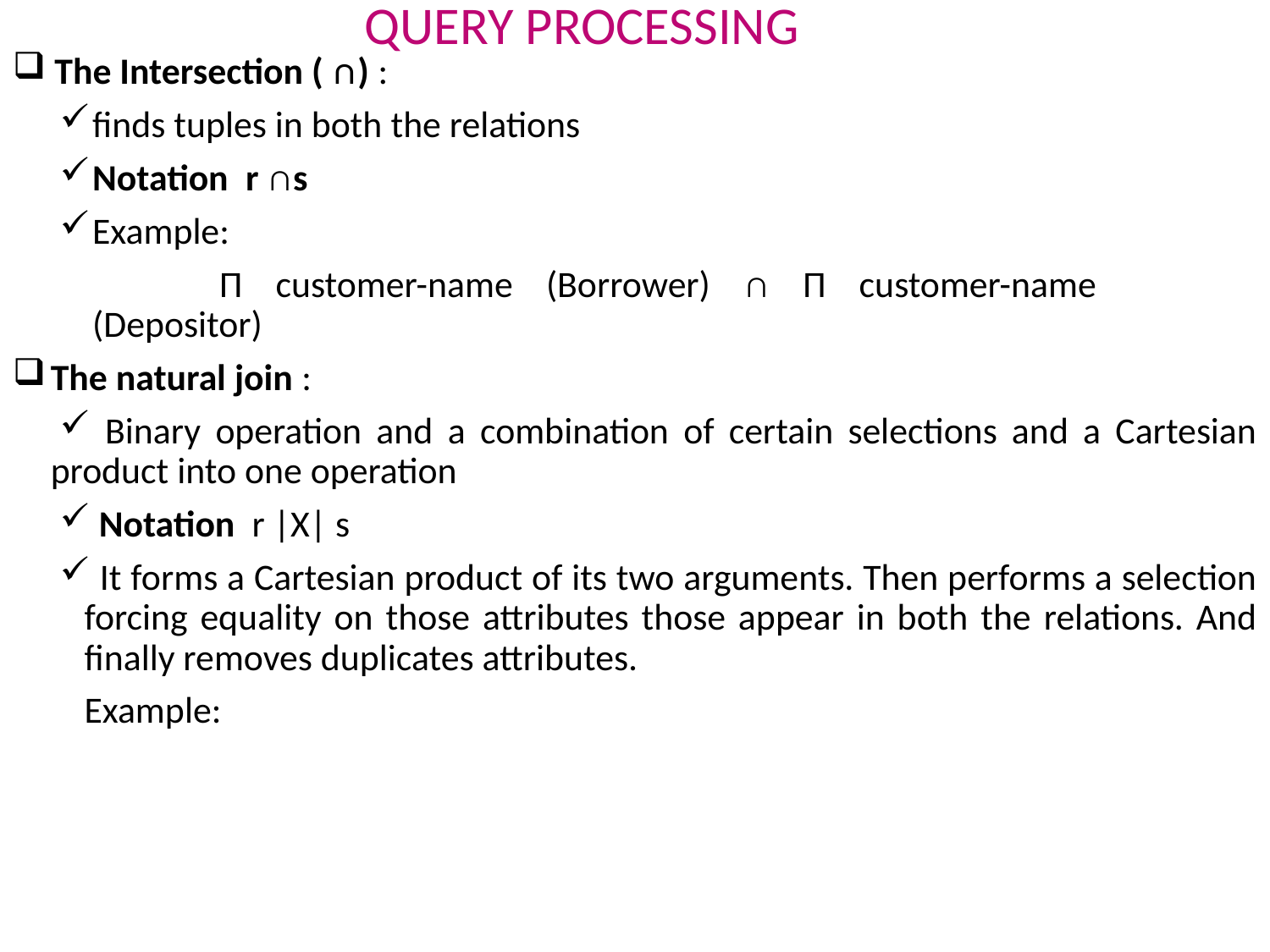

# Query Processing
 The Intersection ( ∩) :
finds tuples in both the relations
Notation  r ∩s
Example:
		Π customer-name (Borrower) ∩ Π customer-name 		(Depositor)
The natural join :
 Binary operation and a combination of certain selections and a Cartesian product into one operation
 Notation  r |X| s
 It forms a Cartesian product of its two arguments. Then performs a selection forcing equality on those attributes those appear in both the relations. And finally removes duplicates attributes.
	Example: